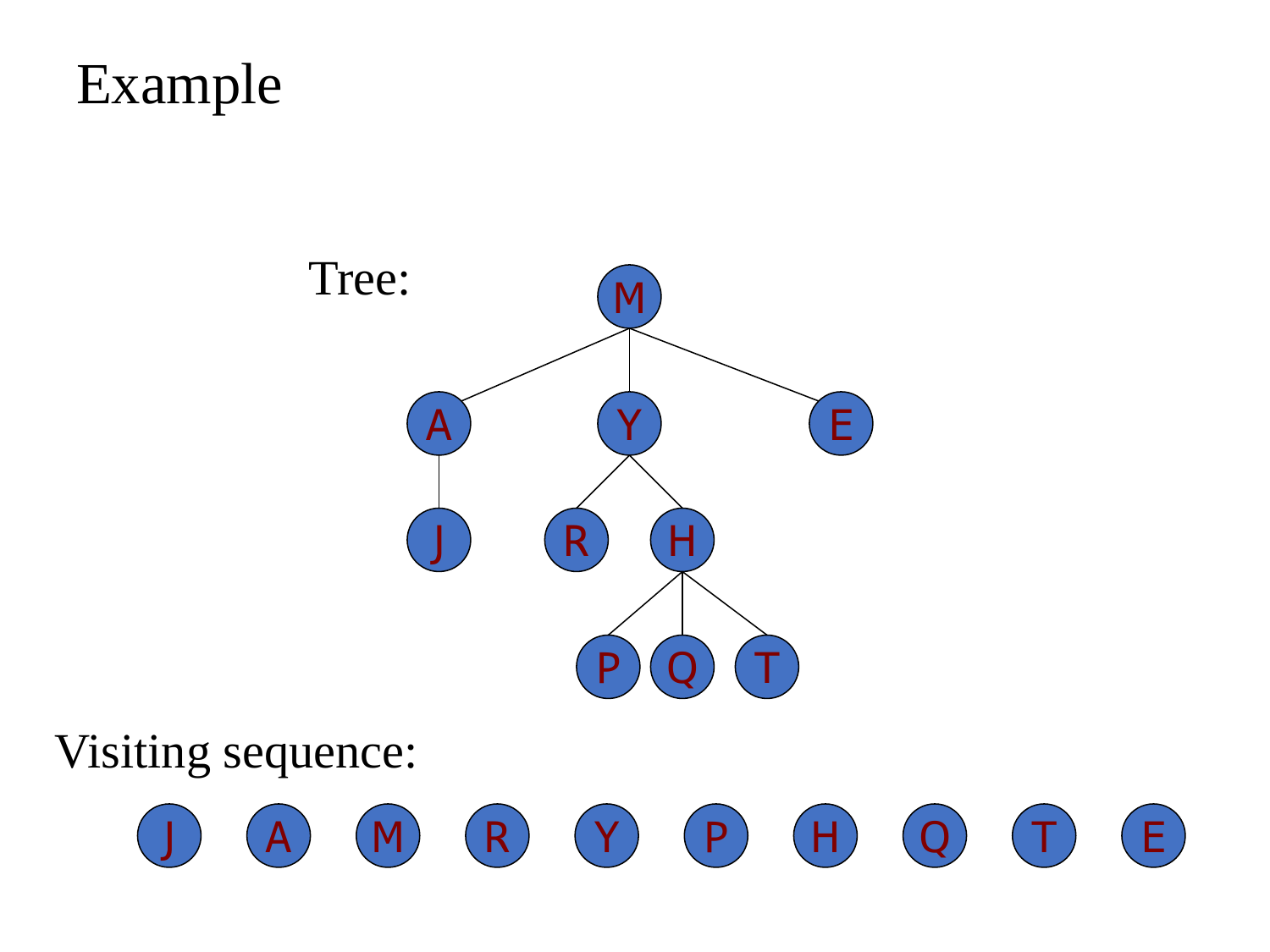

# Example

		Tree:

Visiting sequence:
M
A
Y
E
J
R
H
P
Q
T
J
A
M
R
Y
P
H
Q
T
E